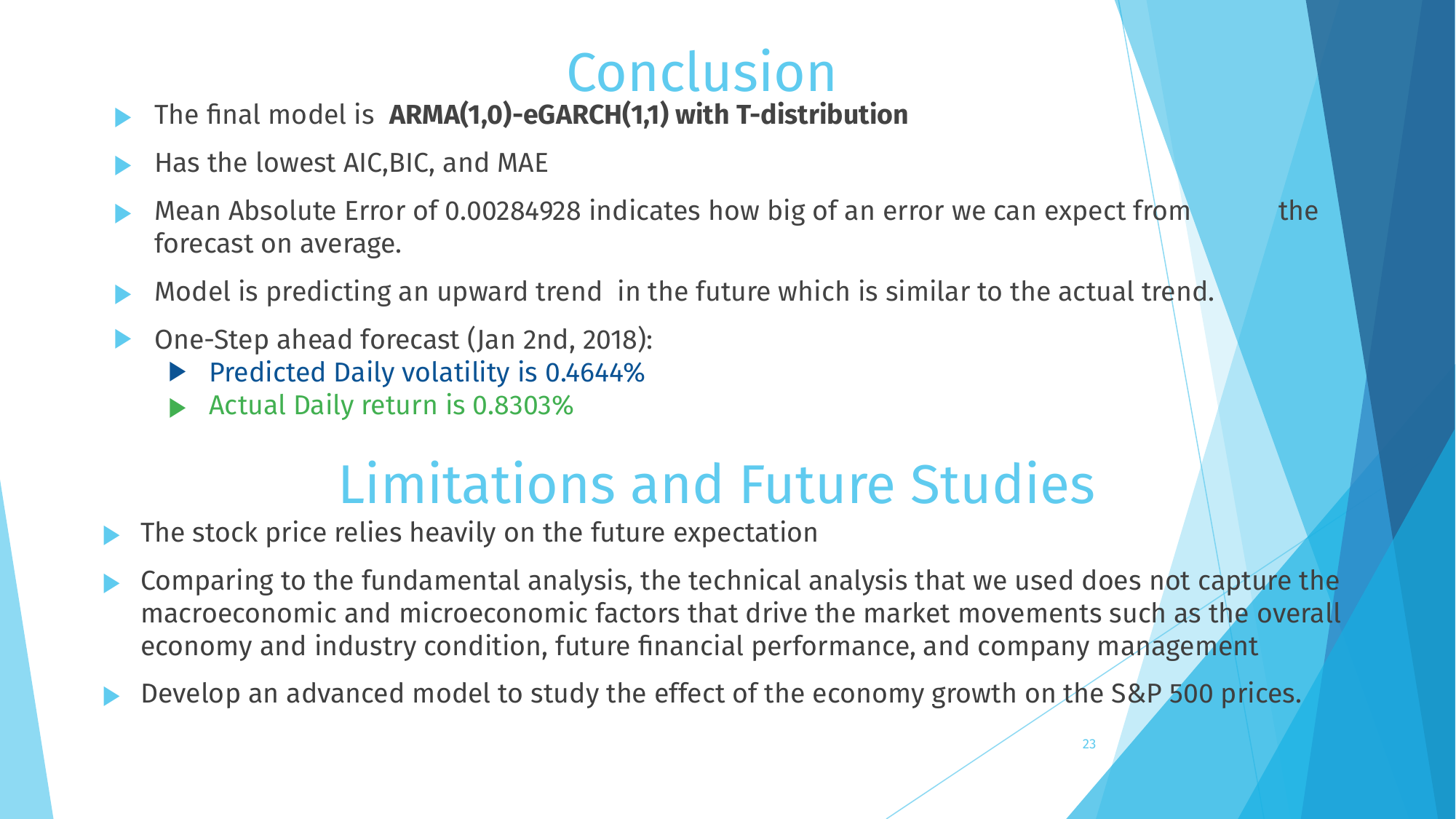

# Conclusion
The final model is  ARMA(1,0)-eGARCH(1,1) with T-distribution
Has the lowest AIC,BIC, and MAE
Mean Absolute Error of 0.00284928 indicates how big of an error we can expect from            the forecast on average.
Model is predicting an upward trend  in the future which is similar to the actual trend.
One-Step ahead forecast (Jan 2nd, 2018):
Predicted Daily volatility is 0.4644%
Actual Daily return is 0.8303%

Limitations and Future Studies
The stock price relies heavily on the future expectation
Comparing to the fundamental analysis, the technical analysis that we used does not capture the macroeconomic and microeconomic factors that drive the market movements such as the overall economy and industry condition, future financial performance, and company management
Develop an advanced model to study the effect of the economy growth on the S&P 500 prices.
23